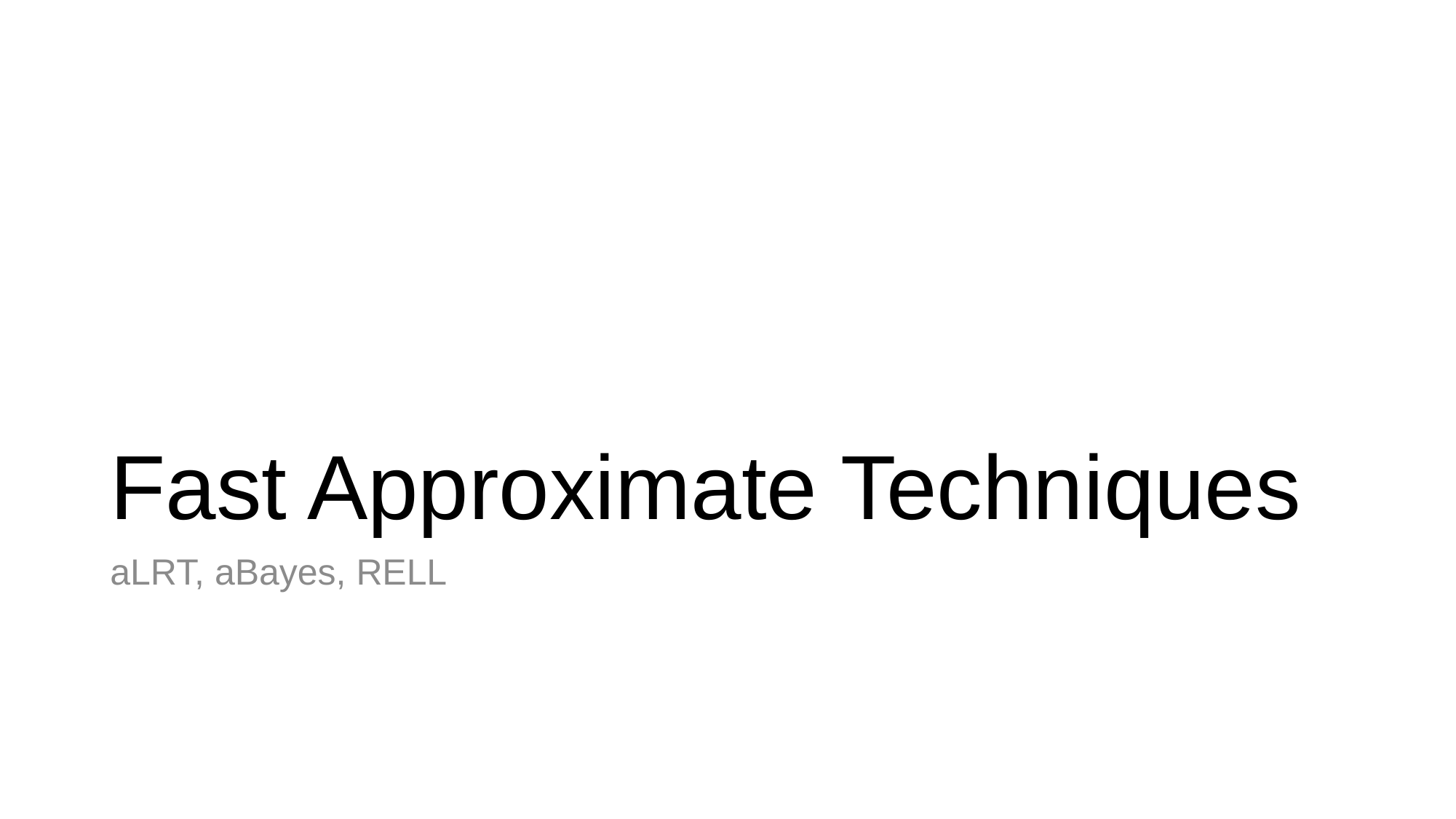

# Fast Approximate Techniques
aLRT, aBayes, RELL